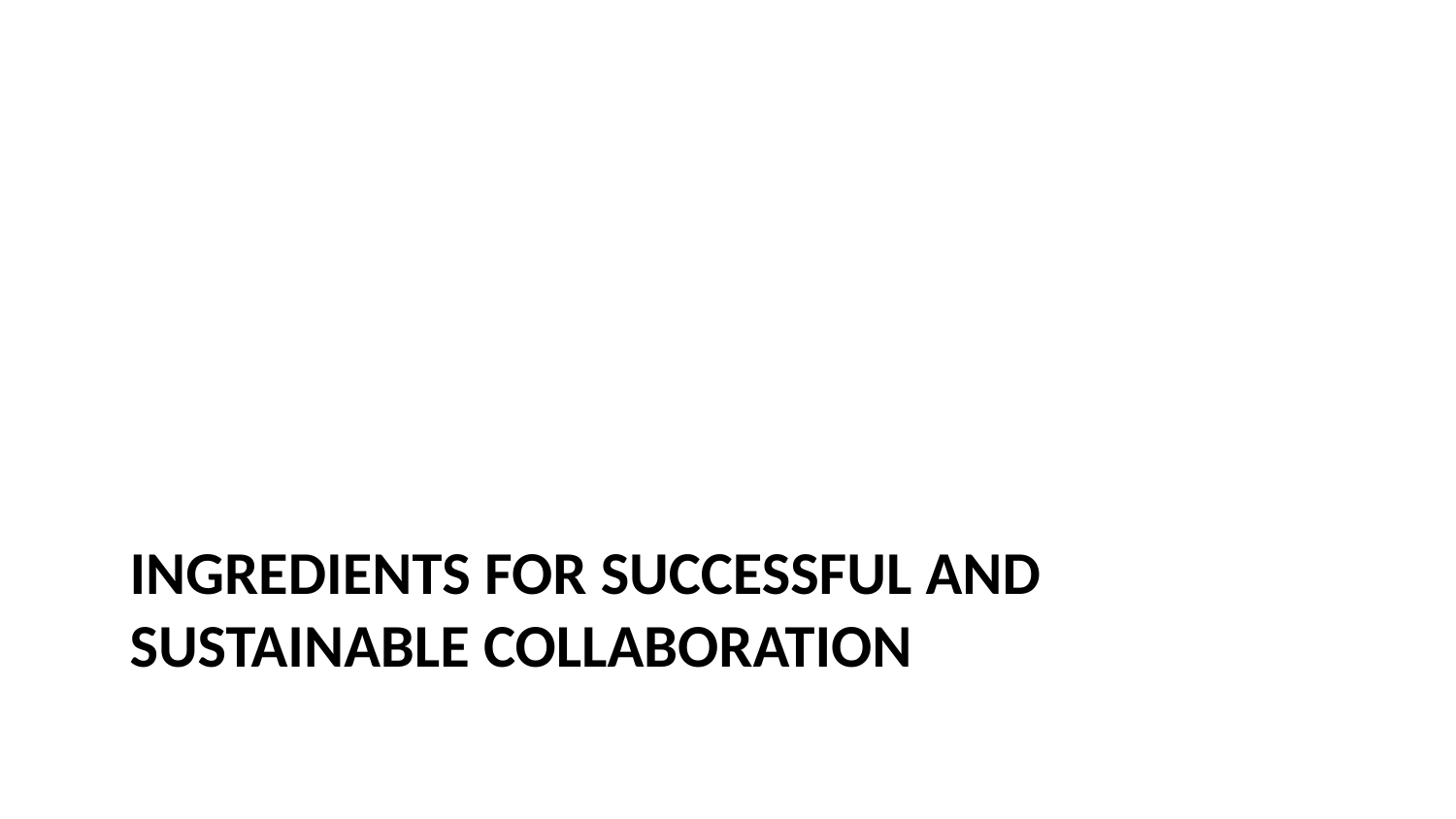

# Ingredients for successful and sustainable collaboration